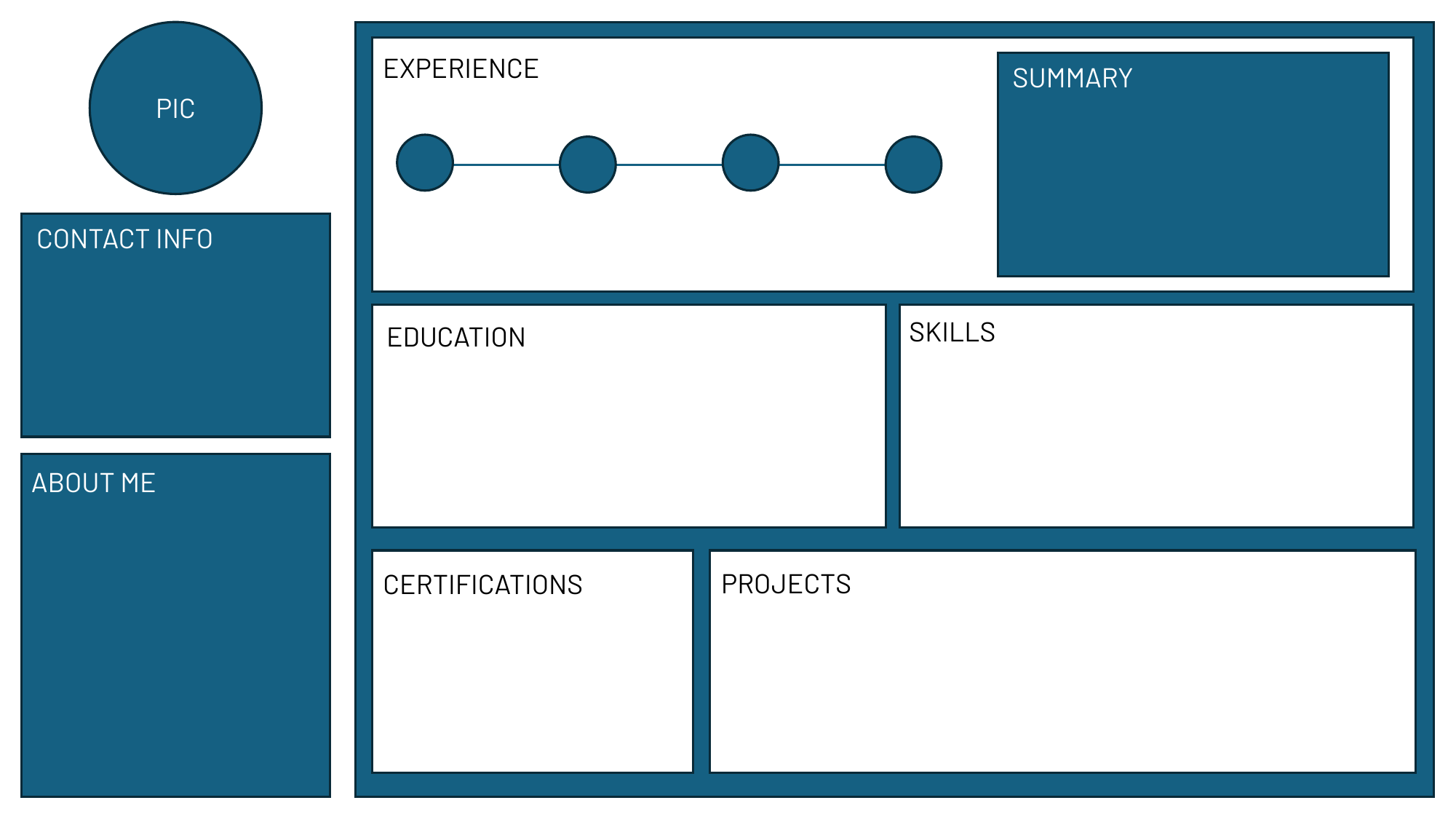

EXPERIENCE

SUMMARY
PIC

CONTACT INFO

SKILLS
EDUCATION

ABOUT ME

PROJECTS
CERTIFICATIONS